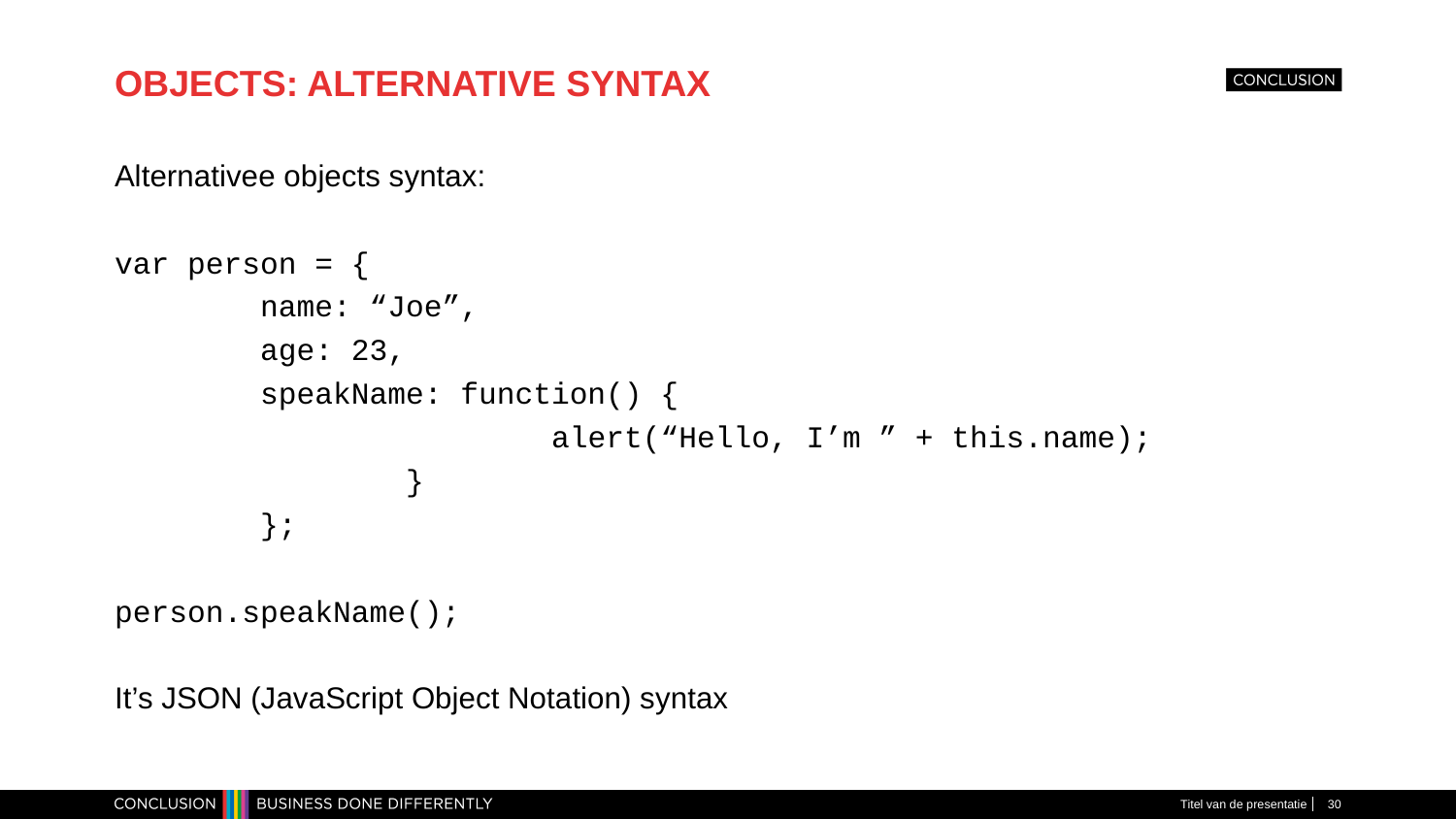

# OBJECTS: ALTERNATIVE SYNTAX
Alternativee objects syntax:

var person = {
	name: “Joe”,
	age: 23,
	speakName: function() {
			alert(“Hello, I’m ” + this.name);
		}
	};

person.speakName();

It’s JSON (JavaScript Object Notation) syntax
Titel van de presentatie
30